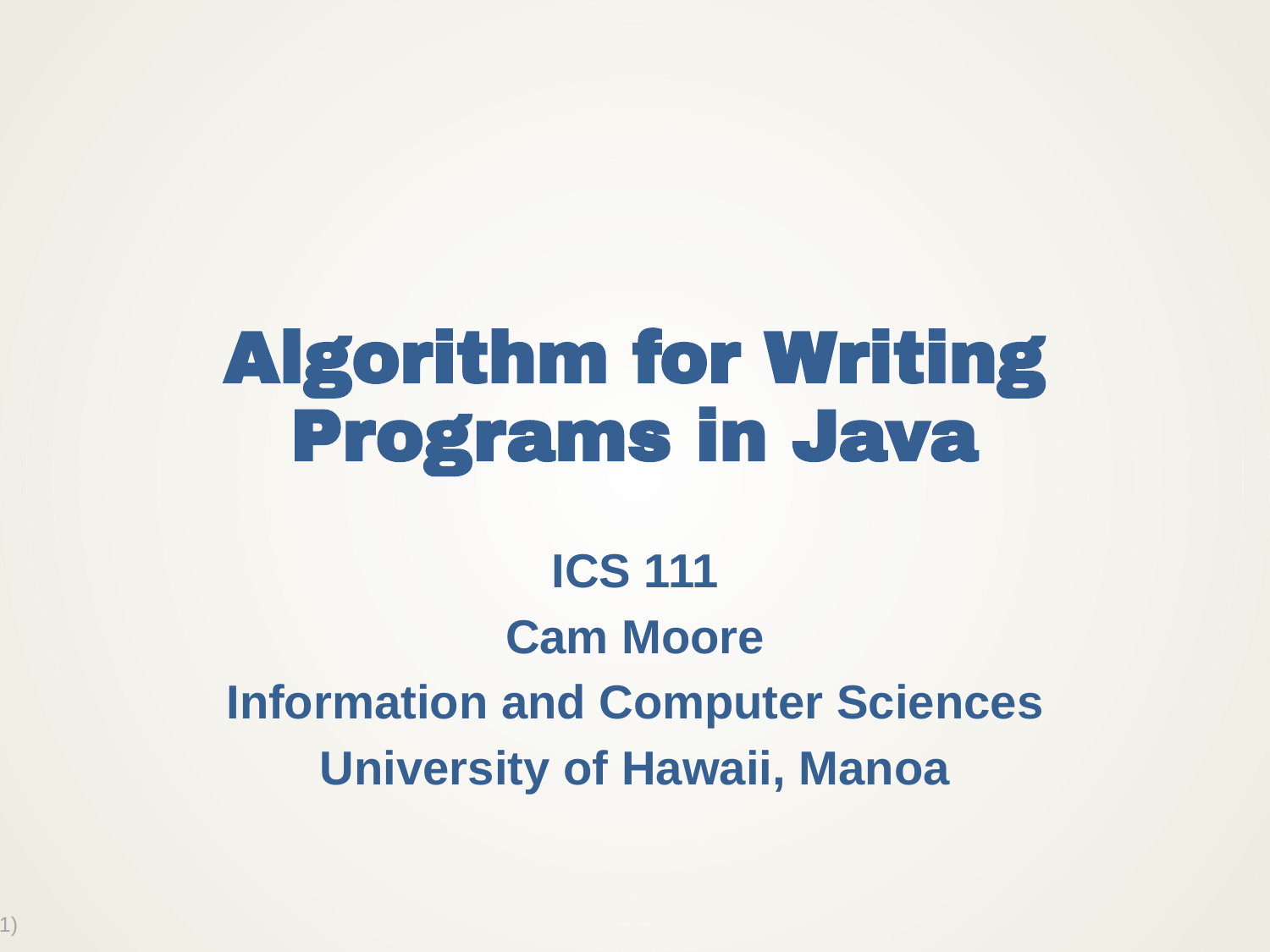

# Algorithm for Writing Programs in Java
ICS 111
Cam Moore
Information and Computer Sciences
University of Hawaii, Manoa